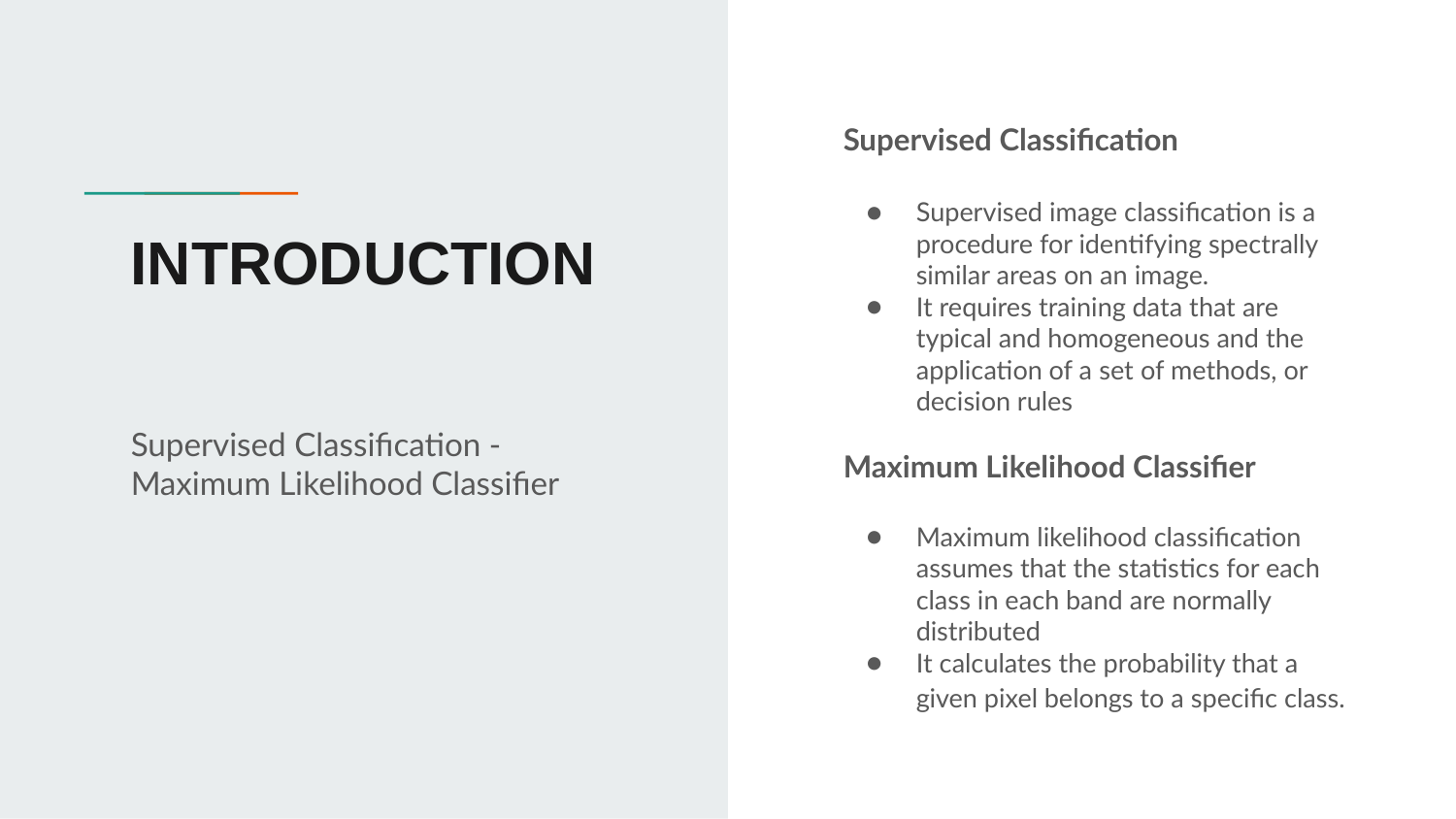

Supervised Classification

Supervised image classification is a procedure for identifying spectrally similar areas on an image.
It requires training data that are typical and homogeneous and the application of a set of methods, or decision rules

Maximum Likelihood Classifier

Maximum likelihood classification assumes that the statistics for each class in each band are normally distributed
It calculates the probability that a given pixel belongs to a specific class.
# INTRODUCTION
Supervised Classification - Maximum Likelihood Classifier